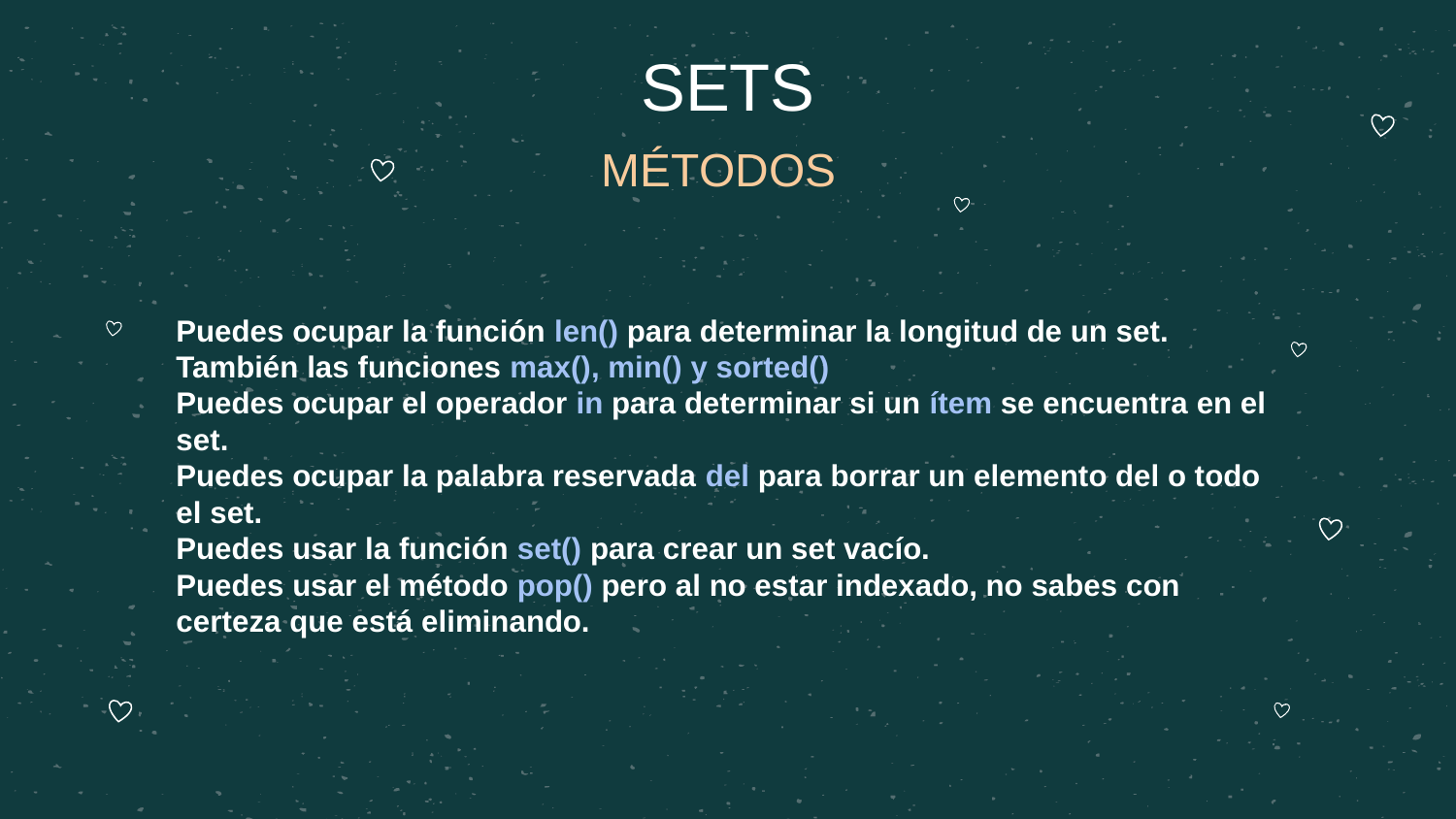

# SETS

MÉTODOS
Puedes ocupar la función len() para determinar la longitud de un set. También las funciones max(), min() y sorted()
Puedes ocupar el operador in para determinar si un ítem se encuentra en el set.
Puedes ocupar la palabra reservada del para borrar un elemento del o todo el set.
Puedes usar la función set() para crear un set vacío.
Puedes usar el método pop() pero al no estar indexado, no sabes con certeza que está eliminando.